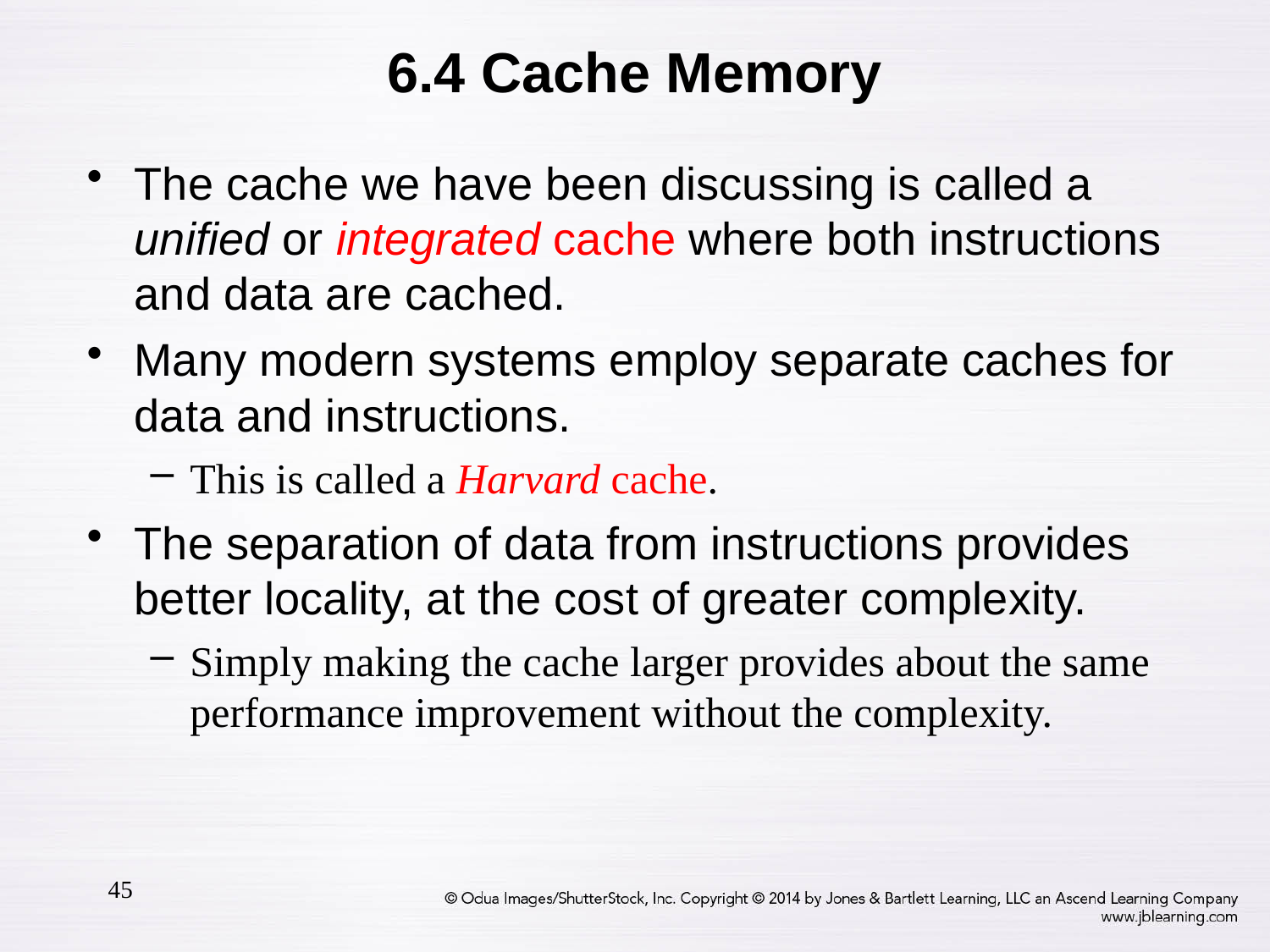

# 6.4 Cache Memory
The cache we have been discussing is called a unified or integrated cache where both instructions and data are cached.
Many modern systems employ separate caches for data and instructions.
This is called a Harvard cache.
The separation of data from instructions provides better locality, at the cost of greater complexity.
Simply making the cache larger provides about the same performance improvement without the complexity.
45